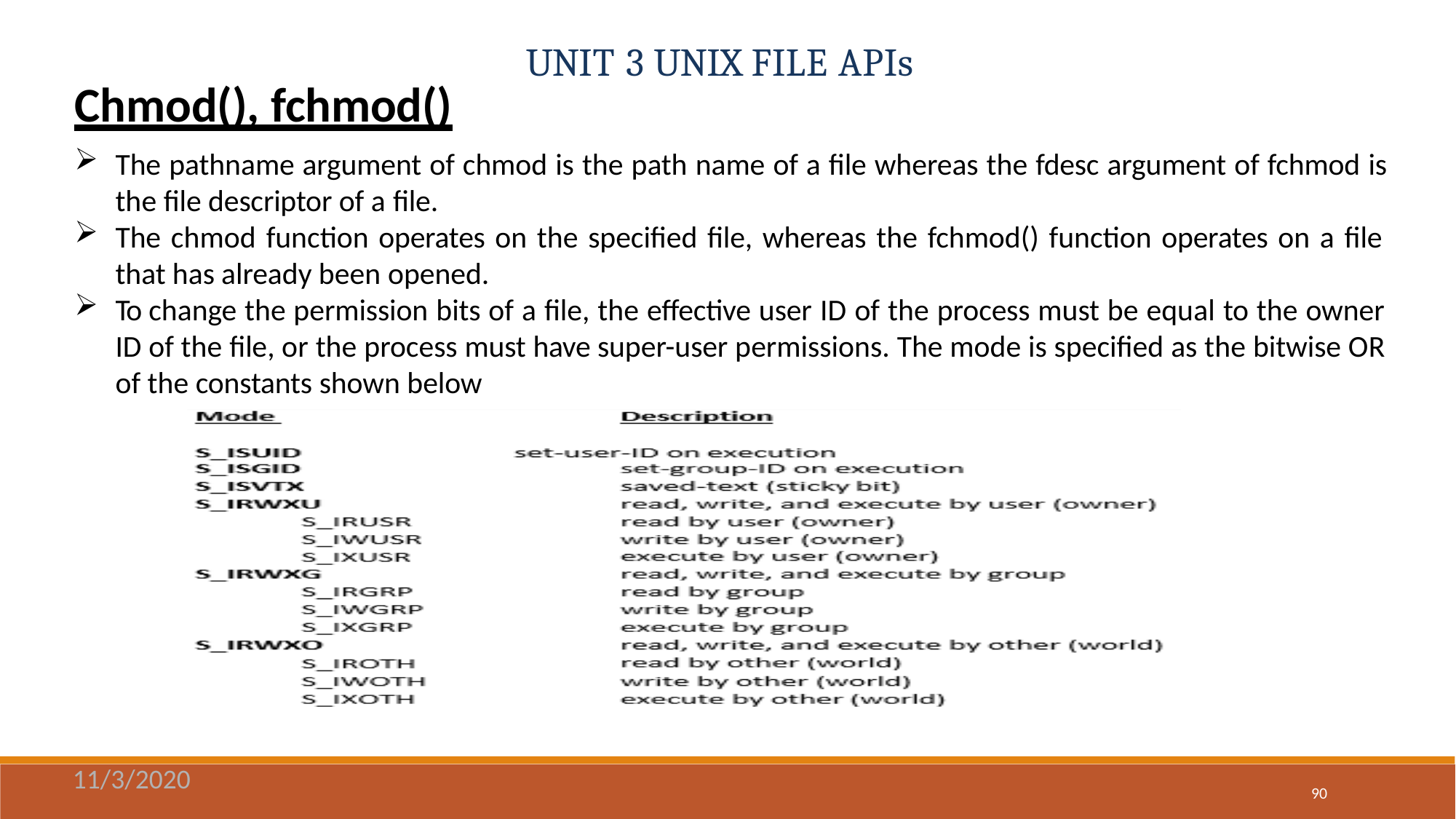

# UNIT 3 UNIX FILE APIs
Chmod(), fchmod()
The pathname argument of chmod is the path name of a file whereas the fdesc argument of fchmod is
the file descriptor of a file.
The chmod function operates on the specified file, whereas the fchmod() function operates on a file  that has already been opened.
To change the permission bits of a file, the effective user ID of the process must be equal to the owner  ID of the file, or the process must have super-user permissions. The mode is specified as the bitwise OR  of the constants shown below

11/3/2020
90